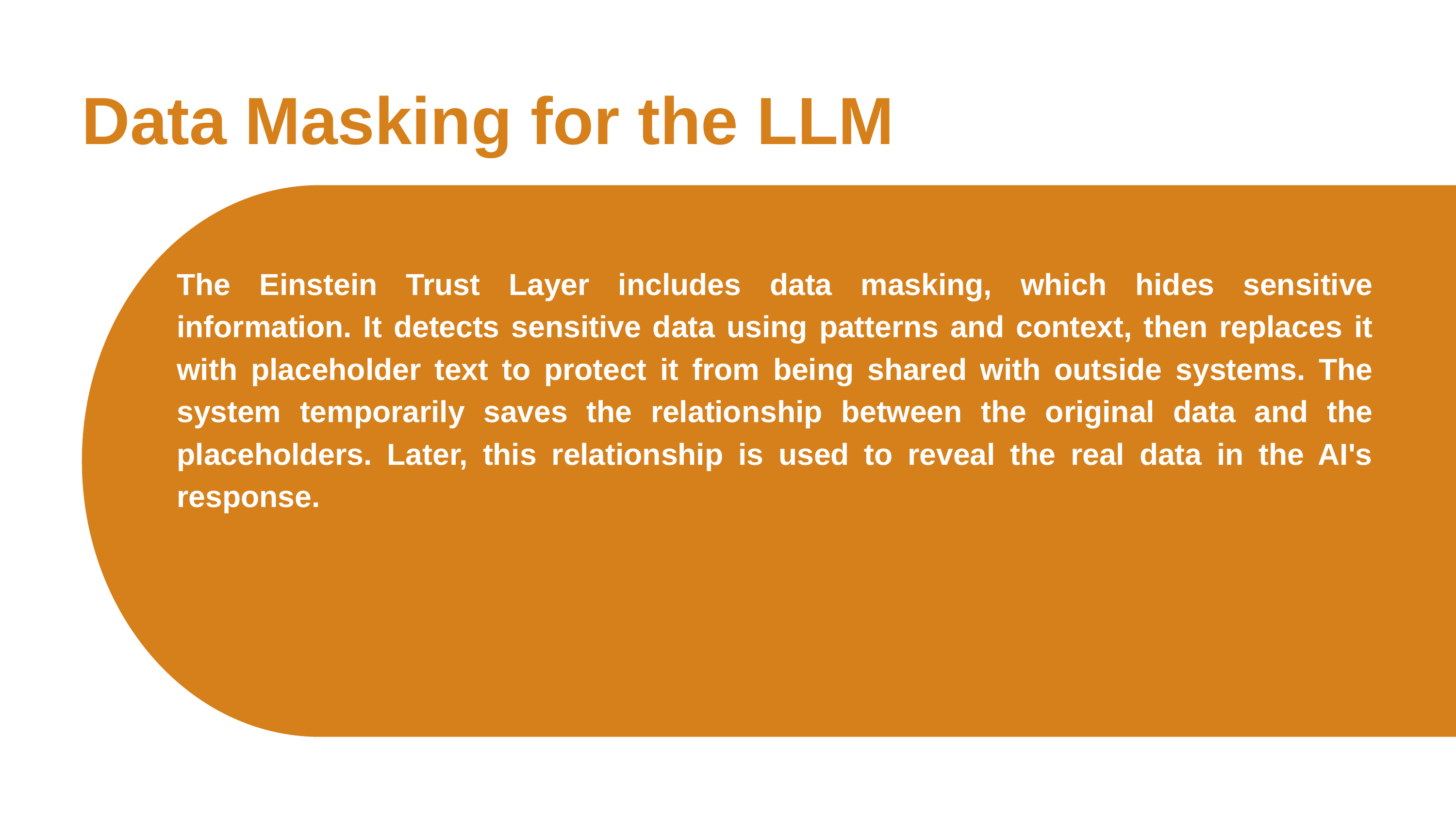

Data Masking for the LLM

The Einstein Trust Layer includes data masking, which hides sensitive information. It detects sensitive data using patterns and context, then replaces it with placeholder text to protect it from being shared with outside systems. The system temporarily saves the relationship between the original data and the placeholders. Later, this relationship is used to reveal the real data in the AI's response.